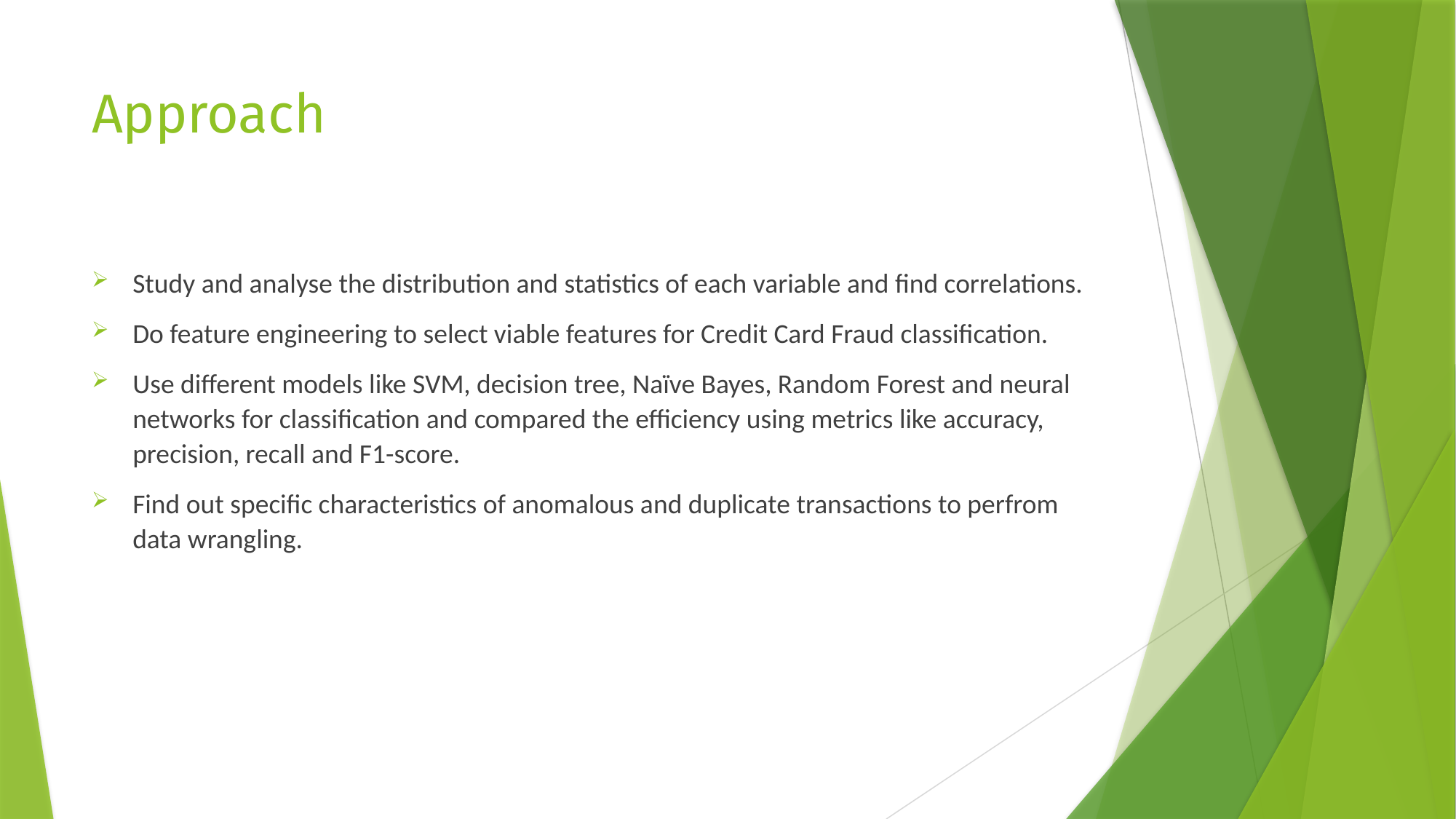

# Approach
Study and analyse the distribution and statistics of each variable and find correlations.
Do feature engineering to select viable features for Credit Card Fraud classification.
Use different models like SVM, decision tree, Naïve Bayes, Random Forest and neural networks for classification and compared the efficiency using metrics like accuracy, precision, recall and F1-score.
Find out specific characteristics of anomalous and duplicate transactions to perfrom data wrangling.